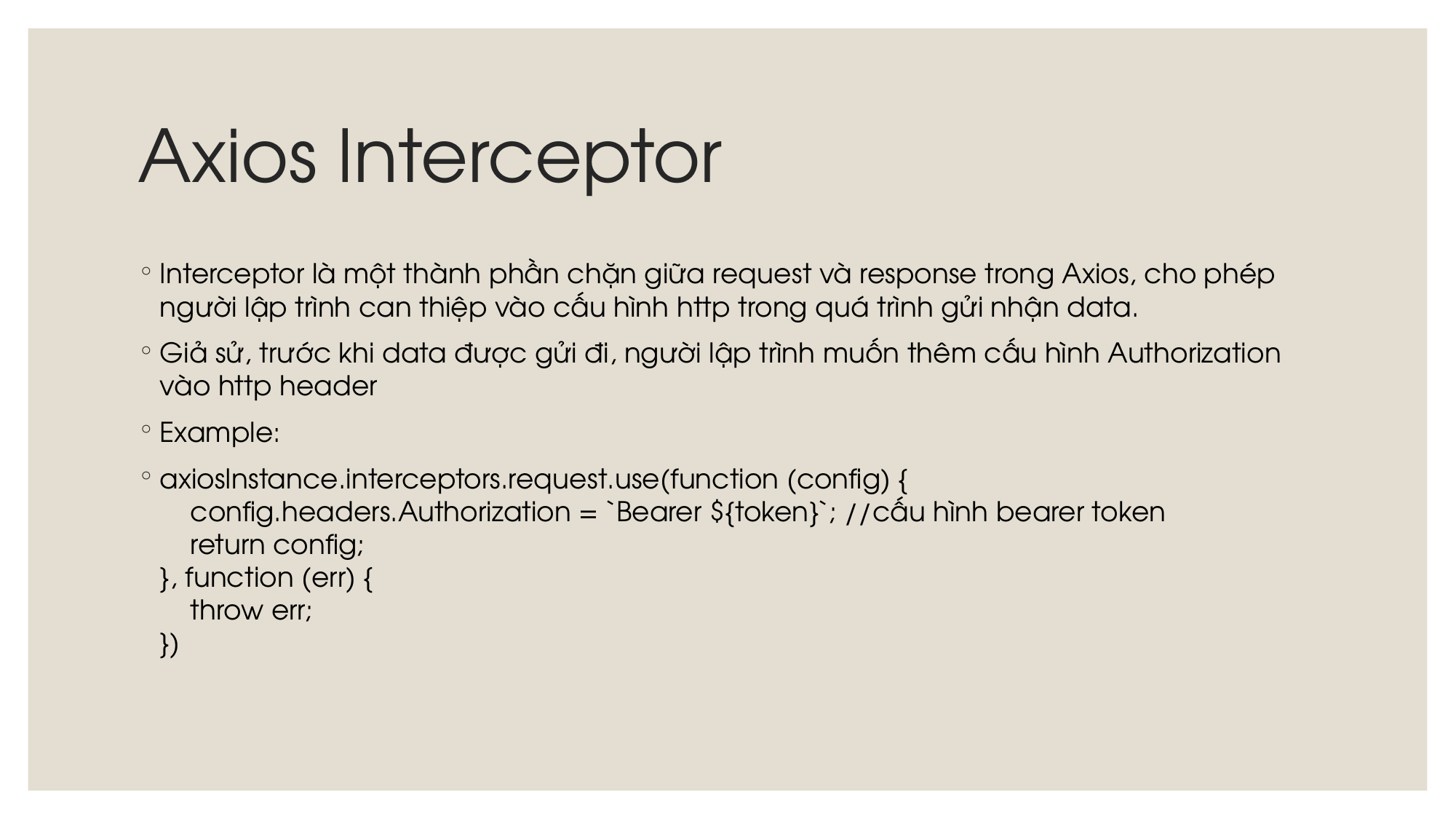

# Axios Interceptor
Interceptor là một thành phần chặn giữa request và response trong Axios, cho phép người lập trình can thiệp vào cấu hình http trong quá trình gửi nhận data.
Giả sử, trước khi data được gửi đi, người lập trình muốn thêm cấu hình Authorization vào http header
Example:
axiosInstance.interceptors.request.use(function (config) {
    config.headers.Authorization = `Bearer ${token}`; //cấu hình bearer token
    return config;
}, function (err) {
    throw err;
})